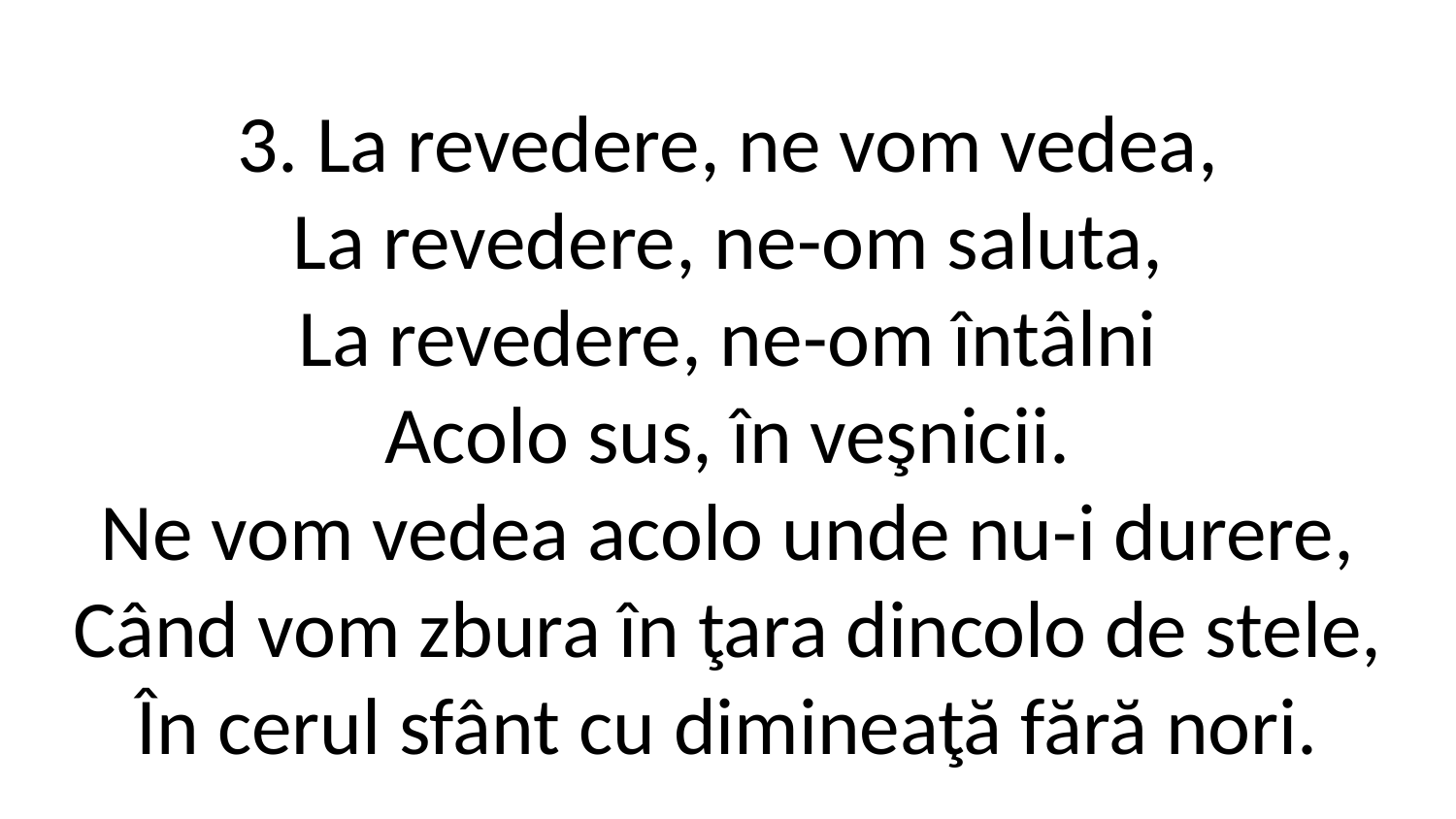

3. La revedere, ne vom vedea,
La revedere, ne-om saluta,
La revedere, ne-om întâlni
Acolo sus, în veşnicii.
Ne vom vedea acolo unde nu-i durere,
Când vom zbura în ţara dincolo de stele,
În cerul sfânt cu dimineaţă fără nori.